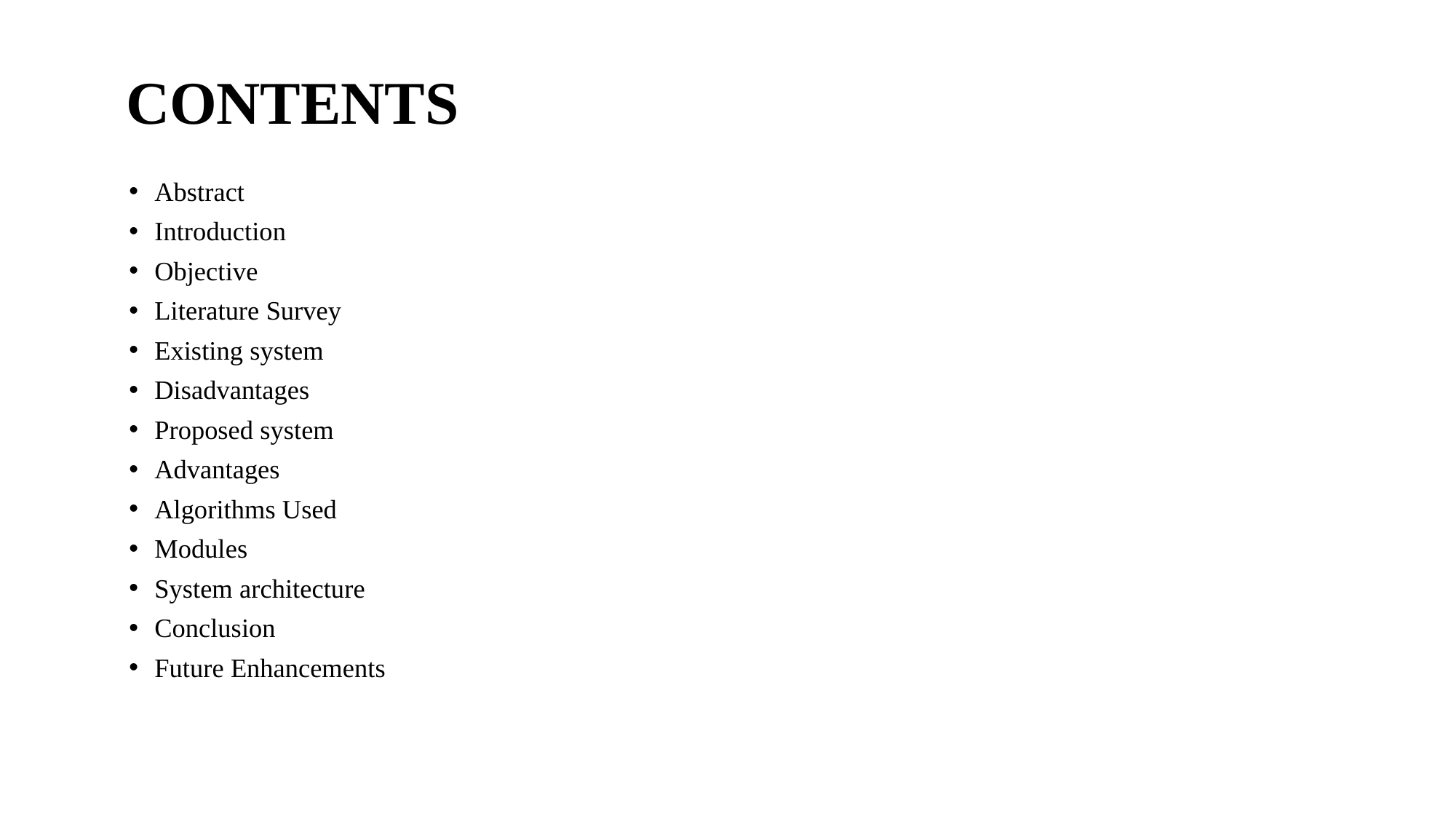

# CONTENTS
Abstract
Introduction
Objective
Literature Survey
Existing system
Disadvantages
Proposed system
Advantages
Algorithms Used
Modules
System architecture
Conclusion
Future Enhancements